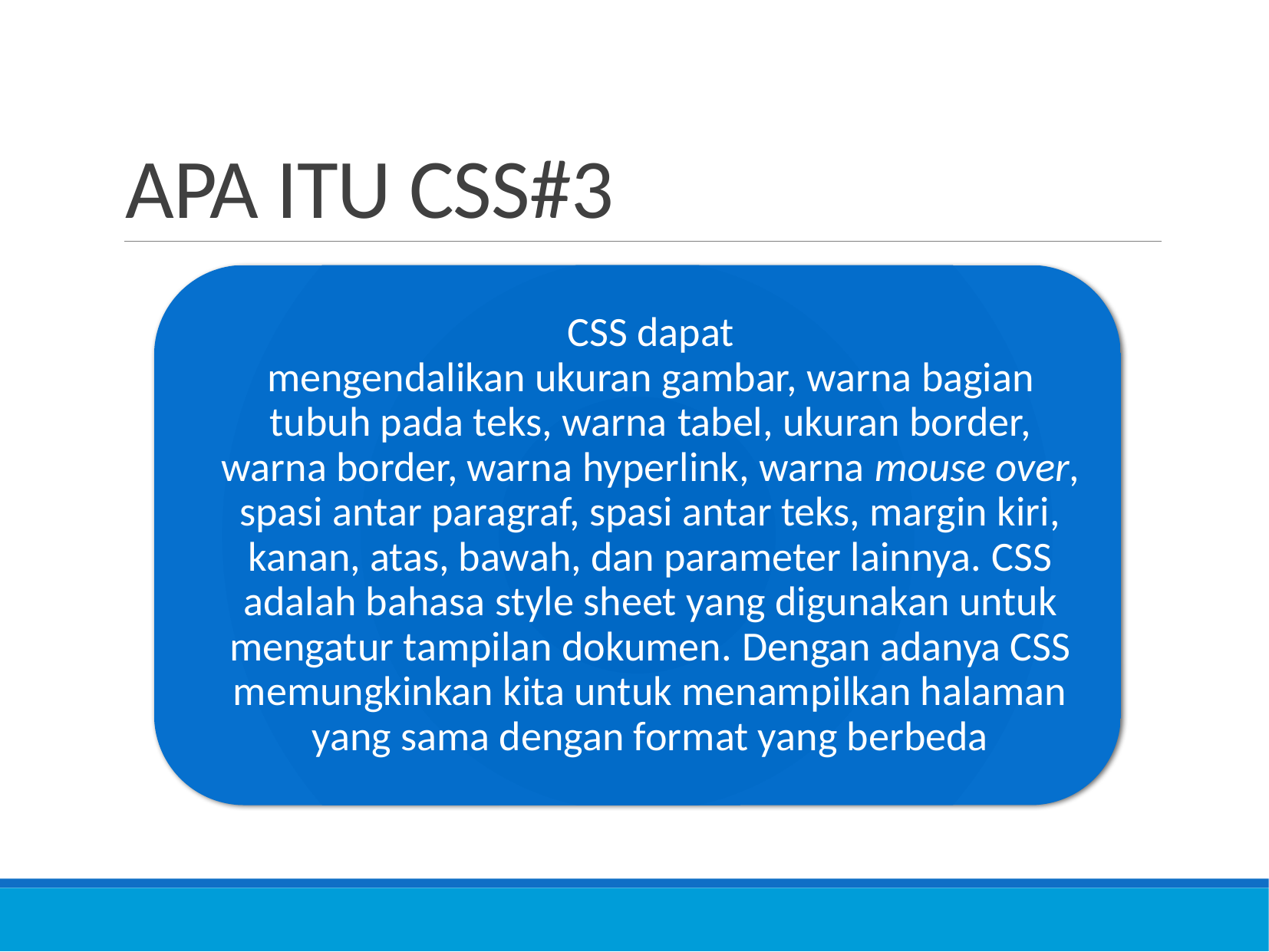

# APA ITU CSS#3
CSS dapat mengendalikan ukuran gambar, warna bagian tubuh pada teks, warna tabel, ukuran border, warna border, warna hyperlink, warna mouse over, spasi antar paragraf, spasi antar teks, margin kiri, kanan, atas, bawah, dan parameter lainnya. CSS adalah bahasa style sheet yang digunakan untuk mengatur tampilan dokumen. Dengan adanya CSS memungkinkan kita untuk menampilkan halaman yang sama dengan format yang berbeda